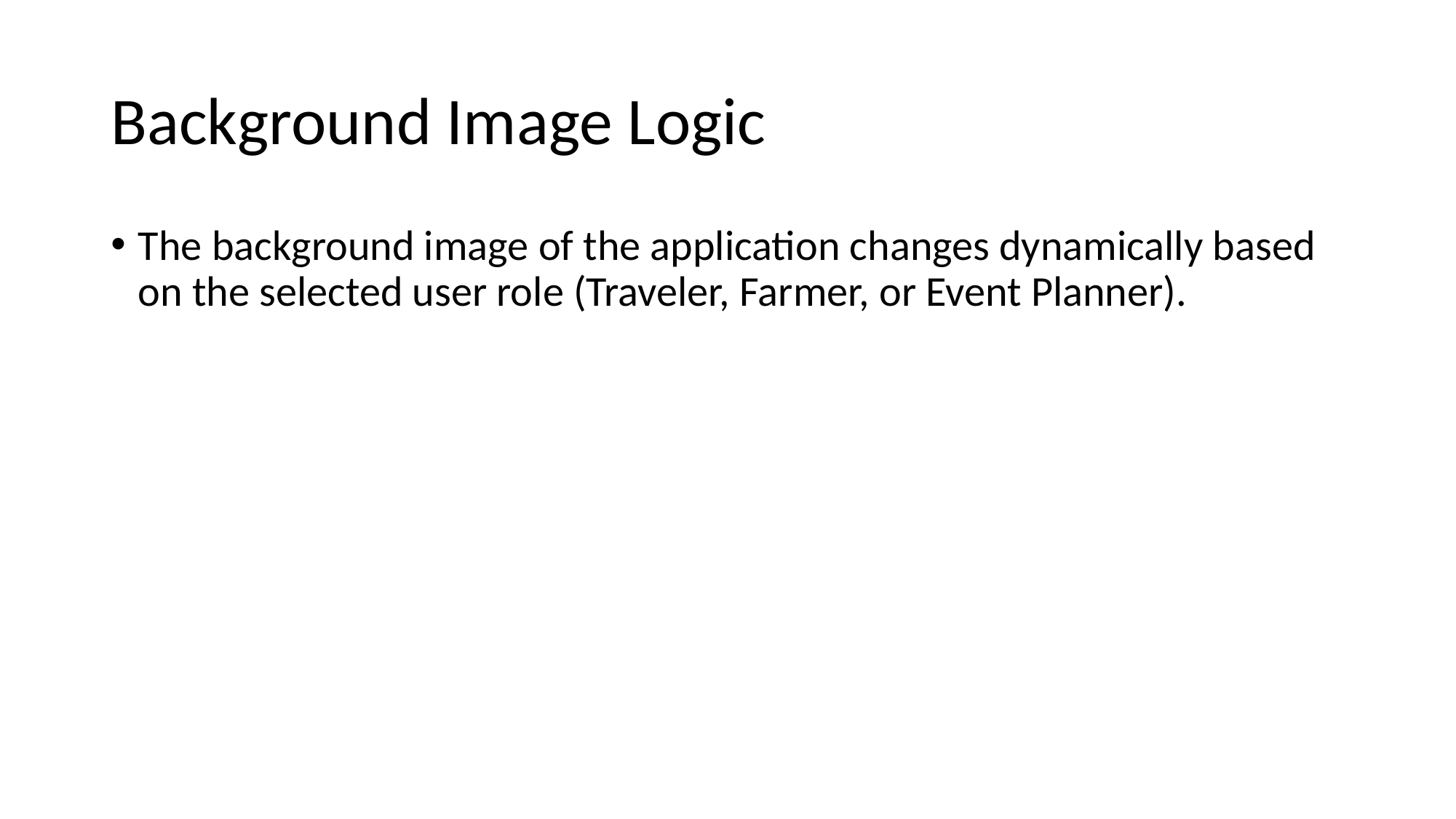

# Background Image Logic
The background image of the application changes dynamically based on the selected user role (Traveler, Farmer, or Event Planner).